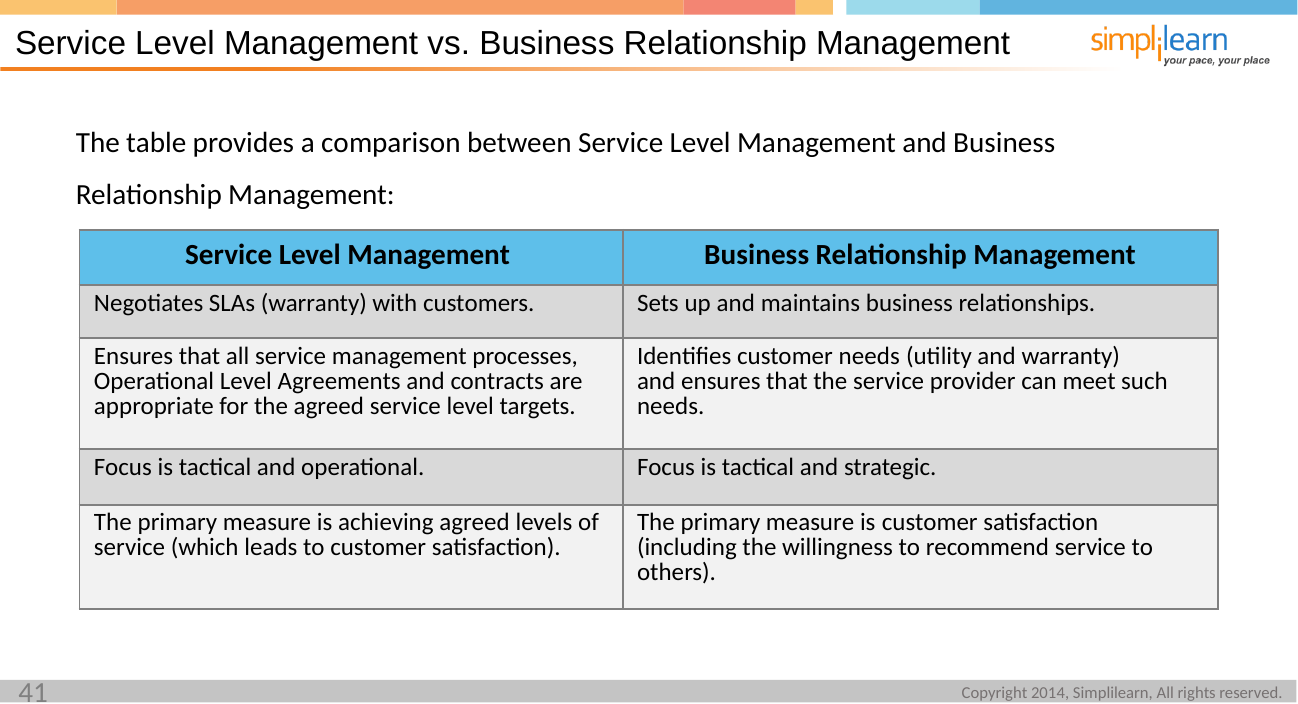

Service Level Management vs. Business Relationship Management
The table provides a comparison between Service Level Management and Business Relationship Management:
| Service Level Management | Business Relationship Management |
| --- | --- |
| Negotiates SLAs (warranty) with customers. | Sets up and maintains business relationships. |
| Ensures that all service management processes, Operational Level Agreements and contracts are appropriate for the agreed service level targets. | Identifies customer needs (utility and warranty) and ensures that the service provider can meet such needs. |
| Focus is tactical and operational. | Focus is tactical and strategic. |
| The primary measure is achieving agreed levels of service (which leads to customer satisfaction). | The primary measure is customer satisfaction (including the willingness to recommend service to others). |
41